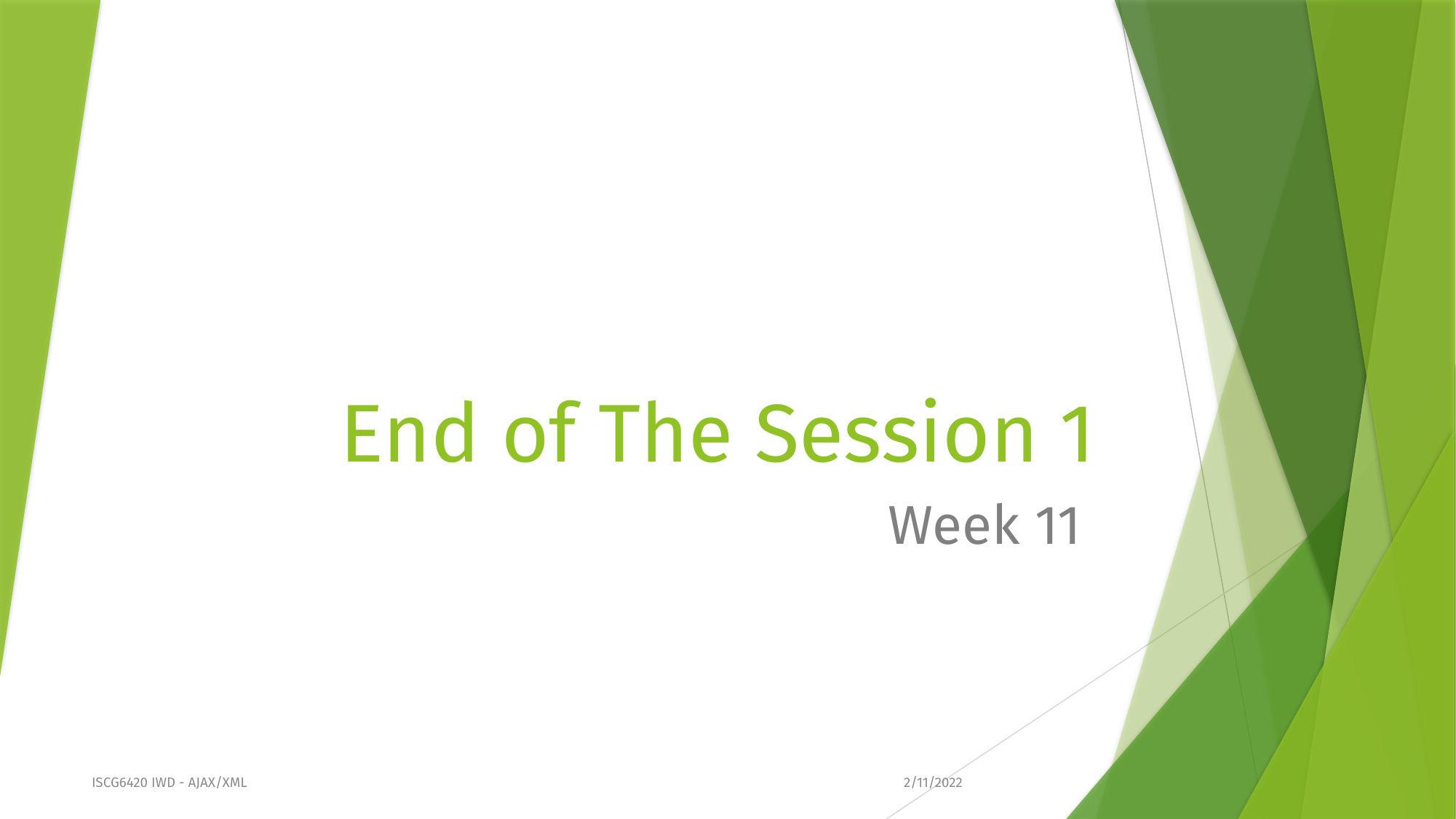

# End of The Session 1
Week 11
2/11/2022
ISCG6420 IWD - AJAX/XML